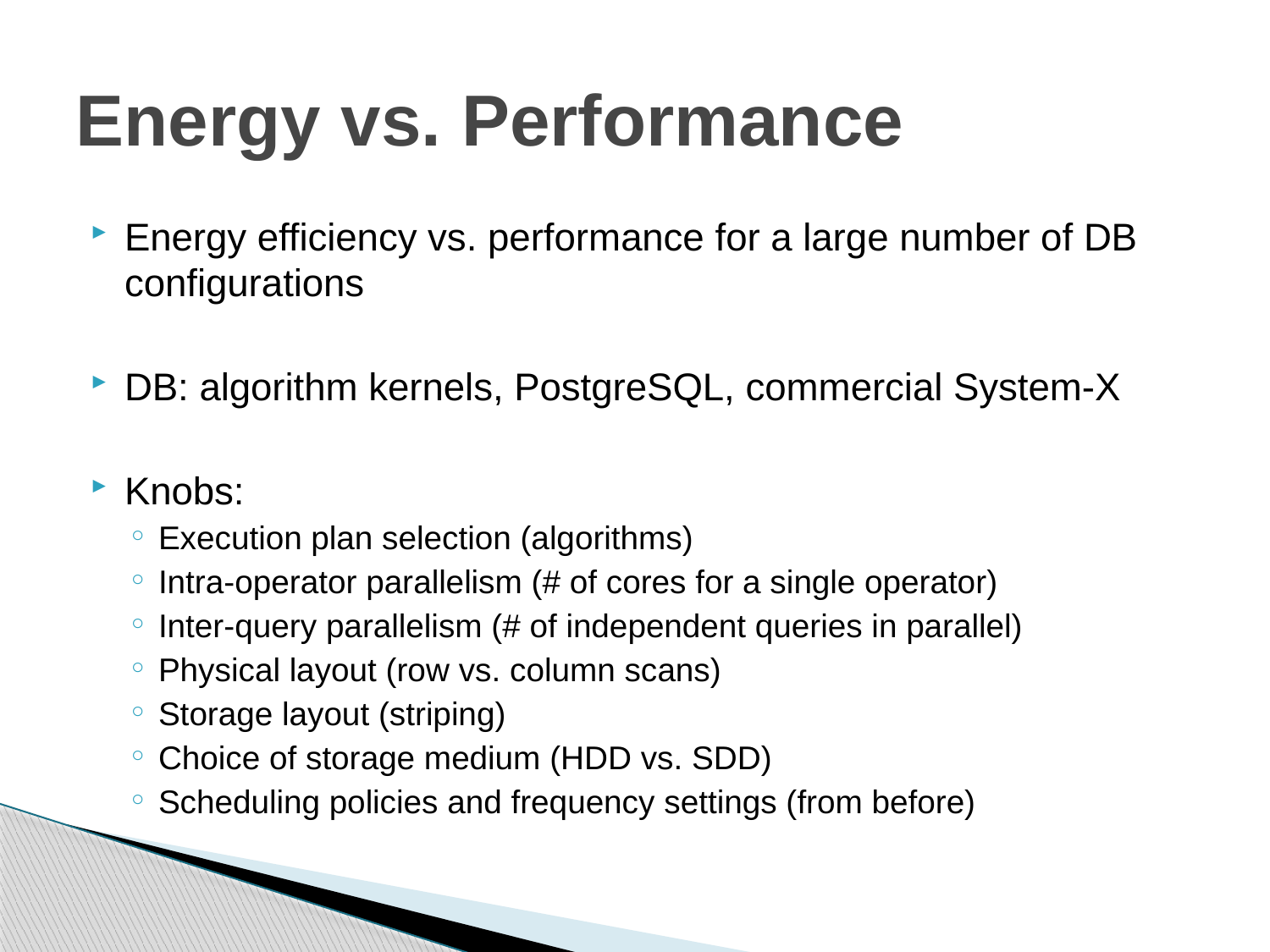

# Energy vs. Performance
Energy efficiency vs. performance for a large number of DB configurations

DB: algorithm kernels, PostgreSQL, commercial System-X

Knobs:
Execution plan selection (algorithms)
Intra-operator parallelism (# of cores for a single operator)
Inter-query parallelism (# of independent queries in parallel)
Physical layout (row vs. column scans)
Storage layout (striping)
Choice of storage medium (HDD vs. SDD)
Scheduling policies and frequency settings (from before)